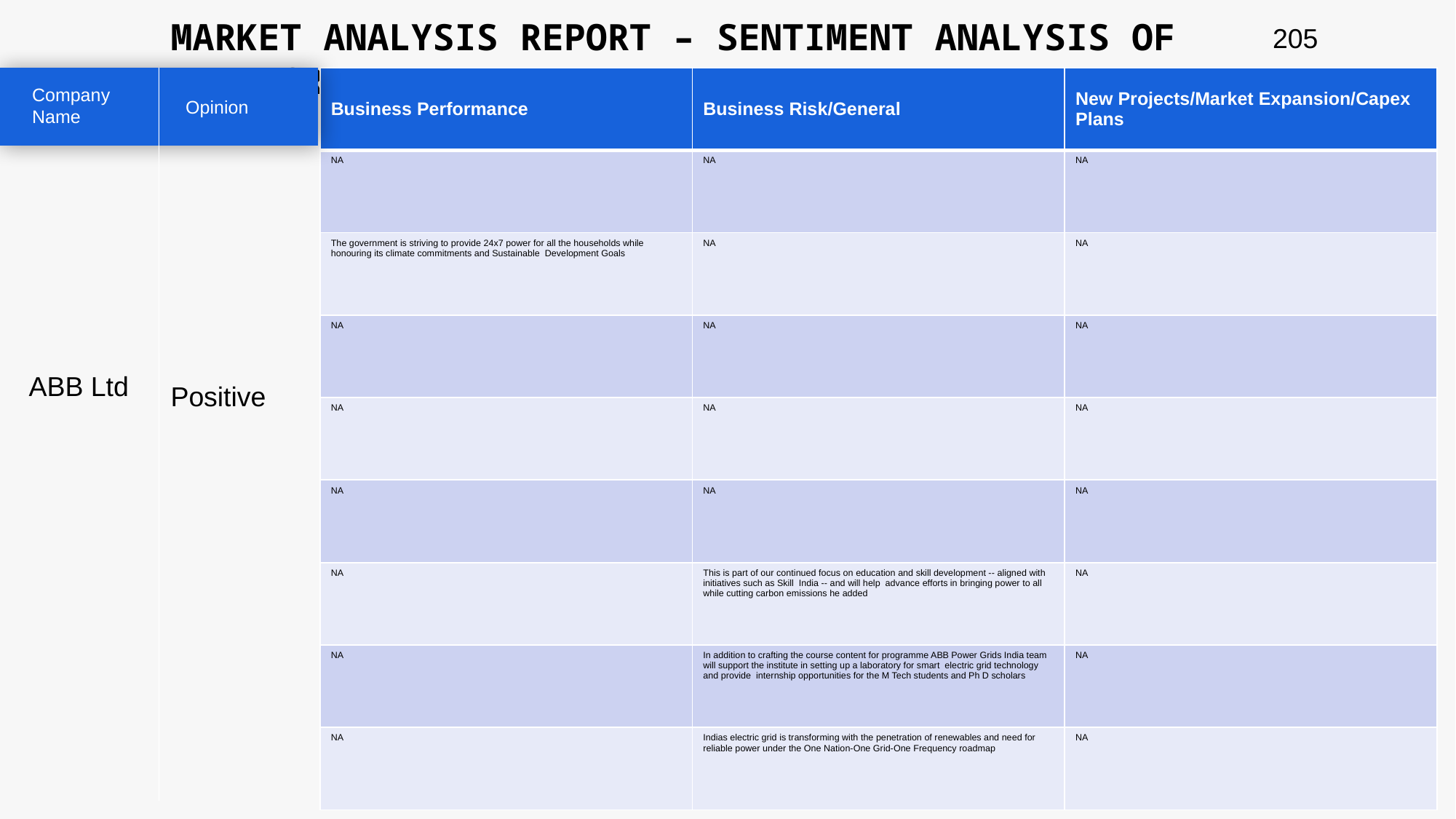

MARKET ANALYSIS REPORT – SENTIMENT ANALYSIS OF PEER GROUP
205

| Business Performance | Business Risk/General | New Projects/Market Expansion/Capex Plans |
| --- | --- | --- |
| NA | NA | NA |
| The government is striving to provide 24x7 power for all the households while honouring its climate commitments and Sustainable Development Goals | NA | NA |
| NA | NA | NA |
| NA | NA | NA |
| NA | NA | NA |
| NA | This is part of our continued focus on education and skill development -- aligned with initiatives such as Skill India -- and will help advance efforts in bringing power to all while cutting carbon emissions he added | NA |
| NA | In addition to crafting the course content for programme ABB Power Grids India team will support the institute in setting up a laboratory for smart electric grid technology and provide internship opportunities for the M Tech students and Ph D scholars | NA |
| NA | Indias electric grid is transforming with the penetration of renewables and need for reliable power under the One Nation-One Grid-One Frequency roadmap | NA |
Company Name
Opinion
ABB Ltd
Positive